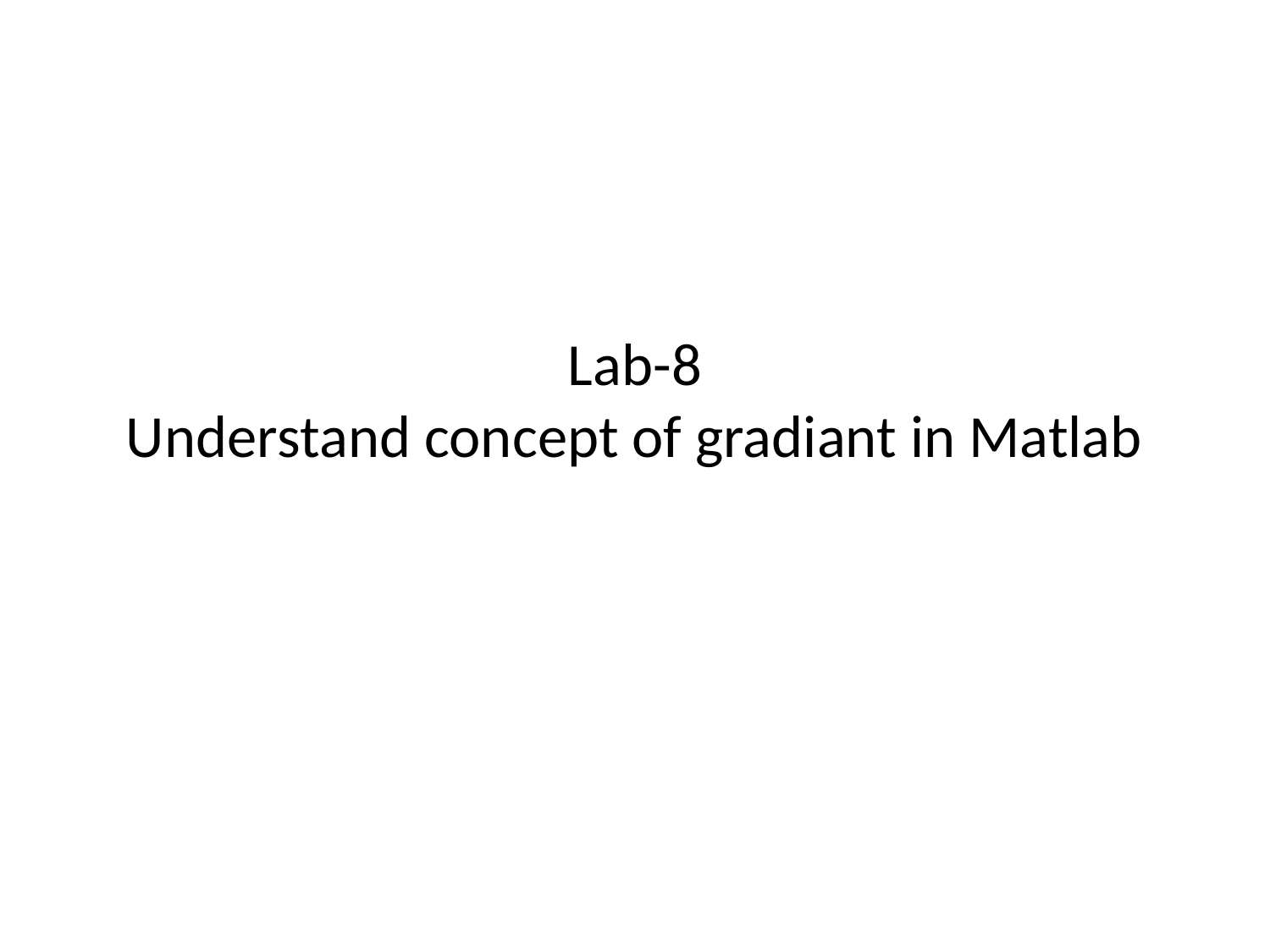

# Lab-8 Understand concept of gradiant in Matlab